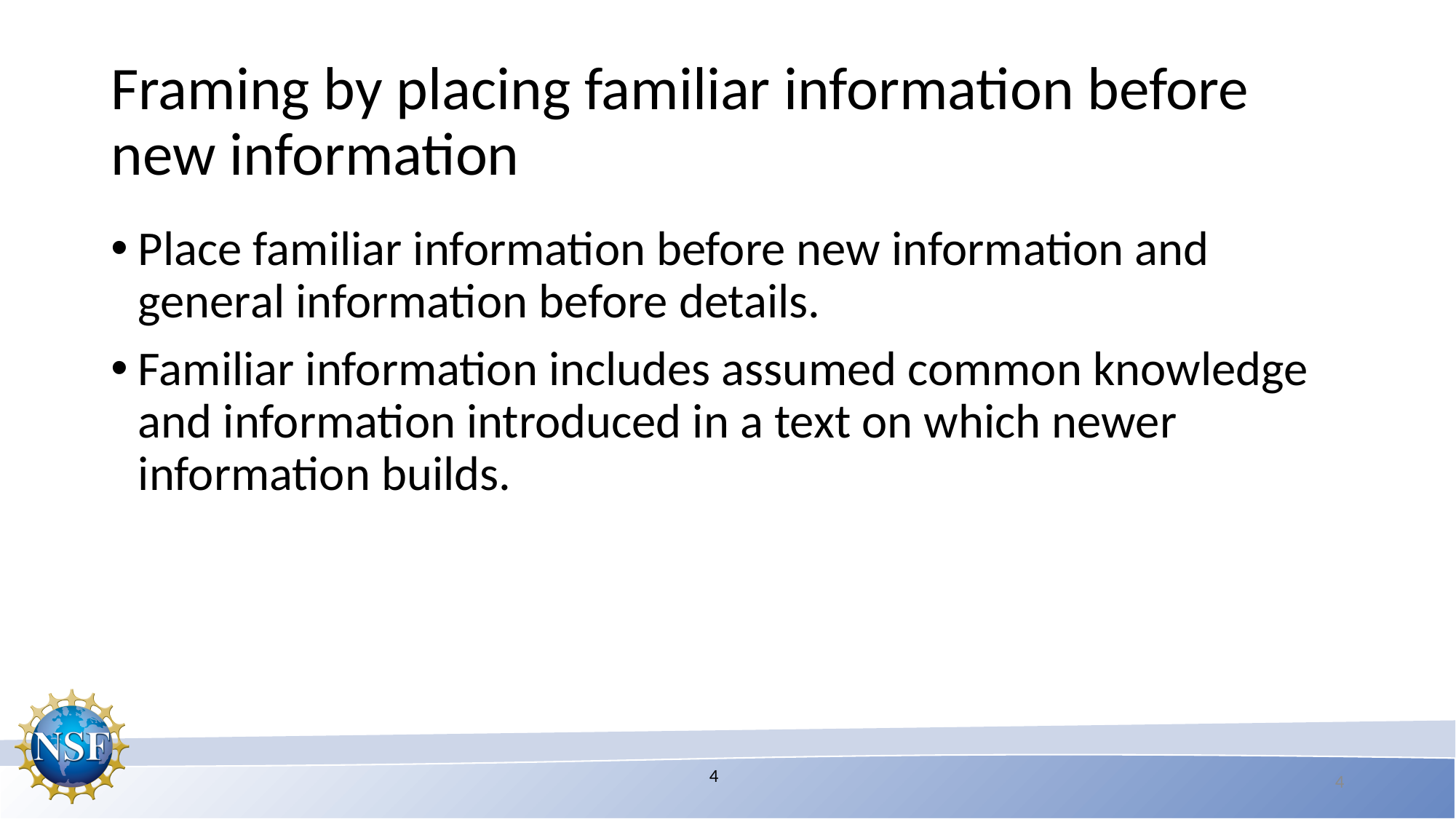

# Framing by placing familiar information before new information
Place familiar information before new information and general information before details.
Familiar information includes assumed common knowledge and information introduced in a text on which newer information builds.

4
4